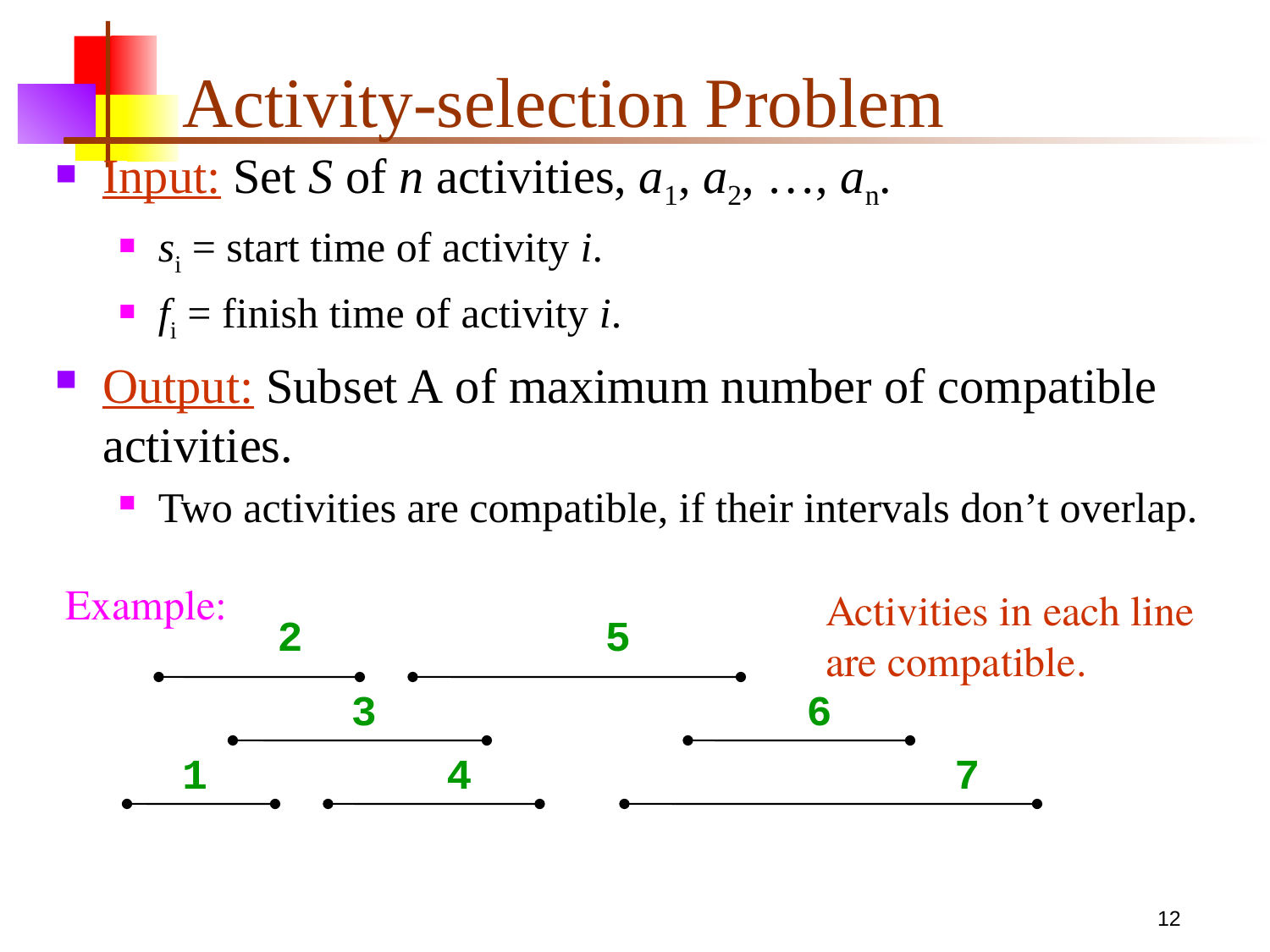

# Activity-selection Problem
Input: Set S of n activities, a1, a2, …, an.
si = start time of activity i.
fi = finish time of activity i.
Output: Subset A of maximum number of compatible activities.
Two activities are compatible, if their intervals don’t overlap.

Example:
Activities in each line
are compatible.
2
5

3

6
1

4

7